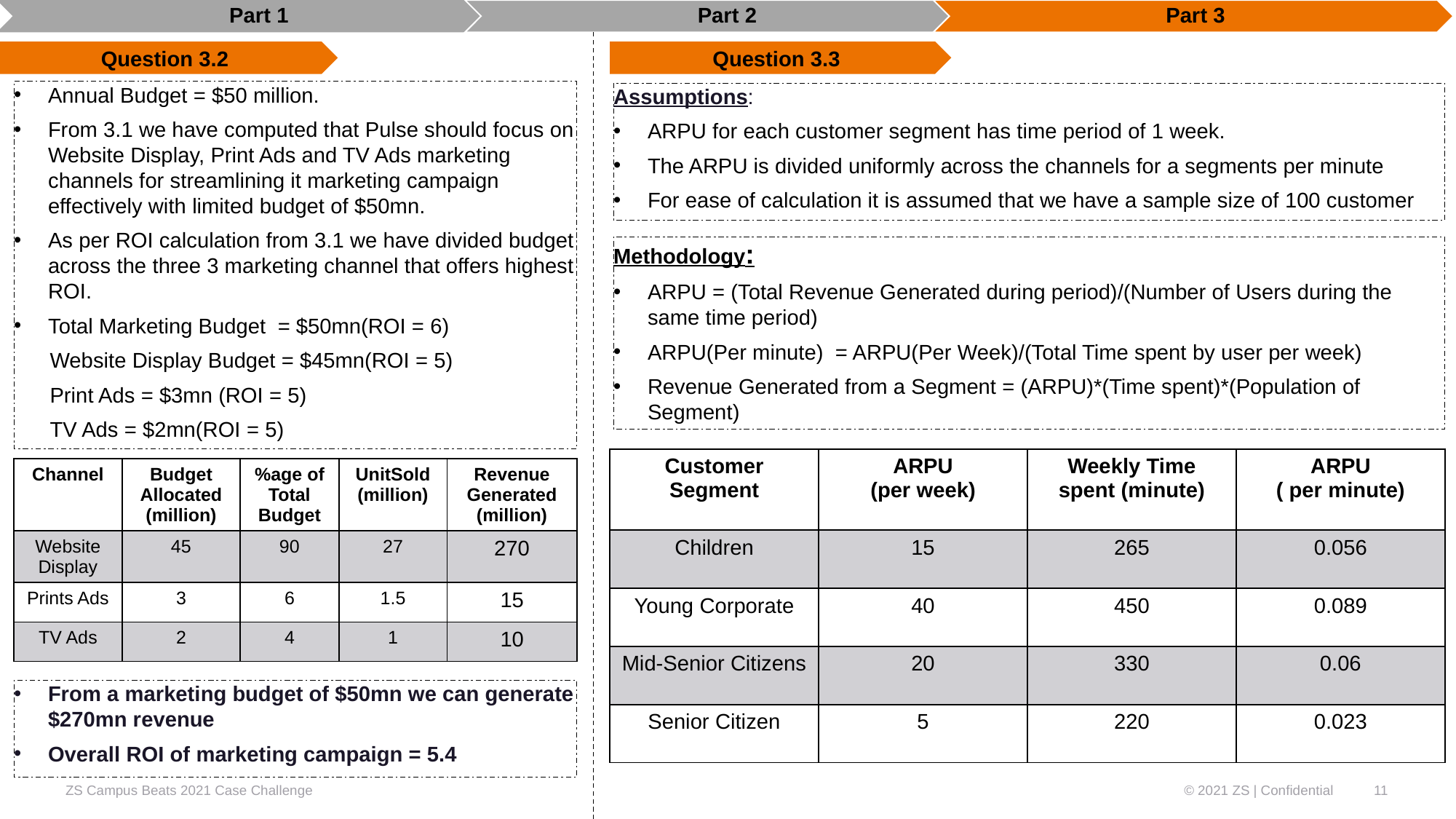

Part 1
Part 2
Part 3
Question 3.2
Question 3.3
Annual Budget = $50 million.
From 3.1 we have computed that Pulse should focus on Website Display, Print Ads and TV Ads marketing channels for streamlining it marketing campaign effectively with limited budget of $50mn.
As per ROI calculation from 3.1 we have divided budget across the three 3 marketing channel that offers highest ROI.
Total Marketing Budget  = $50mn(ROI = 6)
      Website Display Budget = $45mn(ROI = 5)
      Print Ads = $3mn (ROI = 5)
      TV Ads = $2mn(ROI = 5)

Assumptions:
ARPU for each customer segment has time period of 1 week.
The ARPU is divided uniformly across the channels for a segments per minute
For ease of calculation it is assumed that we have a sample size of 100 customer
Methodology:
ARPU = (Total Revenue Generated during period)/(Number of Users during the same time period)
ARPU(Per minute)  = ARPU(Per Week)/(Total Time spent by user per week)
Revenue Generated from a Segment = (ARPU)*(Time spent)*(Population of Segment)
| Customer Segment | ARPU (per week) | Weekly Time spent (minute) | ARPU ( per minute) |
| --- | --- | --- | --- |
| Children | 15 | 265 | 0.056 |
| Young Corporate | 40 | 450 | 0.089 |
| Mid-Senior Citizens | 20 | 330 | 0.06 |
| Senior Citizen | 5 | 220 | 0.023 |
| Channel | Budget Allocated (million) | %age of Total Budget | UnitSold (million) | Revenue Generated (million) |
| --- | --- | --- | --- | --- |
| Website Display | 45 | 90 | 27 | 270 |
| Prints Ads | 3 | 6 | 1.5 | 15 |
| TV Ads | 2 | 4 | 1 | 10 |
From a marketing budget of $50mn we can generate $270mn revenue
Overall ROI of marketing campaign = 5.4